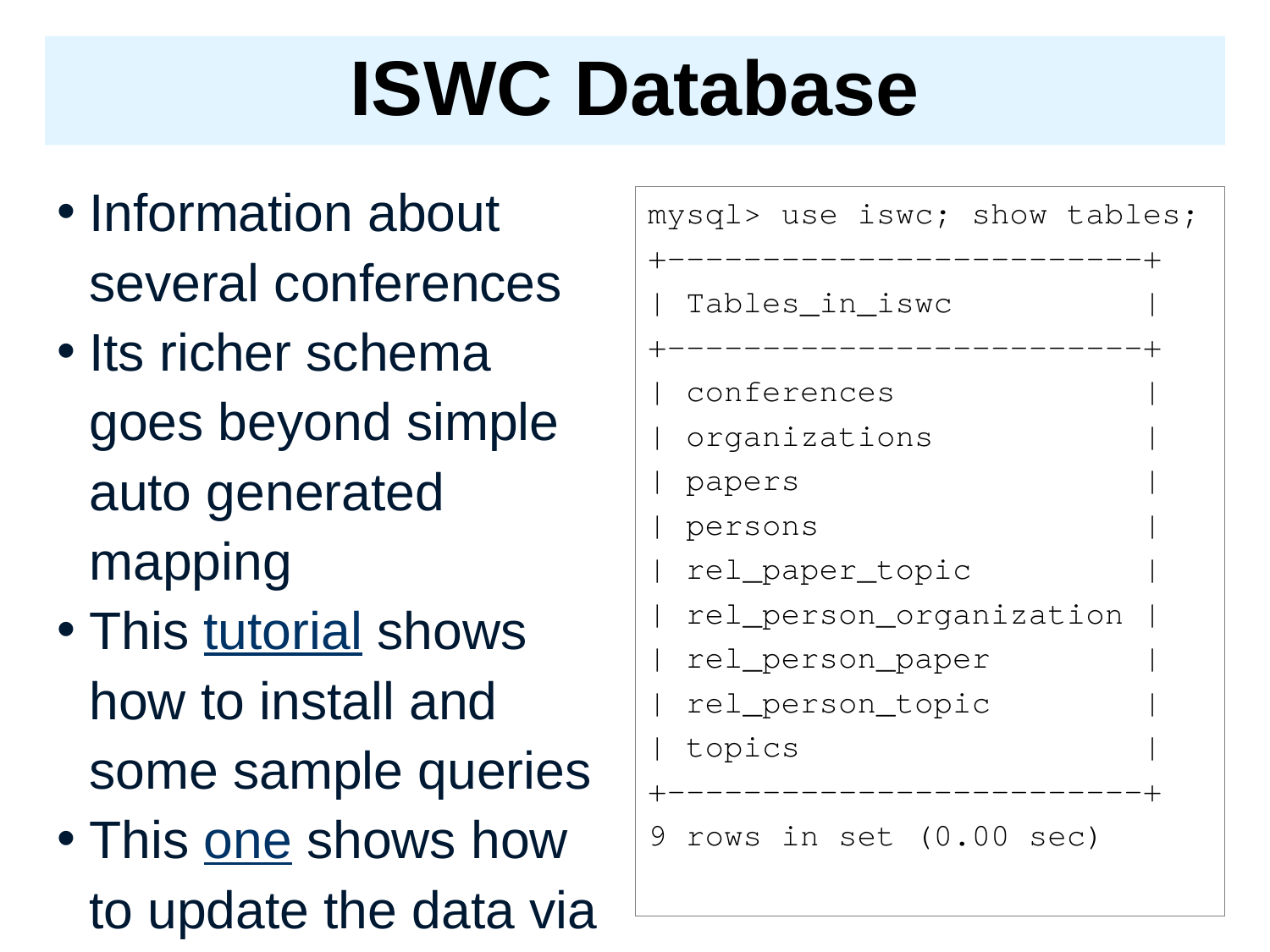

# ISWC Database
Information about several conferences
Its richer schema goes beyond simple auto generated mapping
This tutorial shows how to install and some sample queries
This one shows how to update the data via SPARQL
mysql> use iswc; show tables;
+-------------------------+
| Tables_in_iswc          |
+-------------------------+
| conferences             |
| organizations           |
| papers                  |
| persons                 |
| rel_paper_topic         |
| rel_person_organization |
| rel_person_paper        |
| rel_person_topic        |
| topics                  |
+-------------------------+
9 rows in set (0.00 sec)